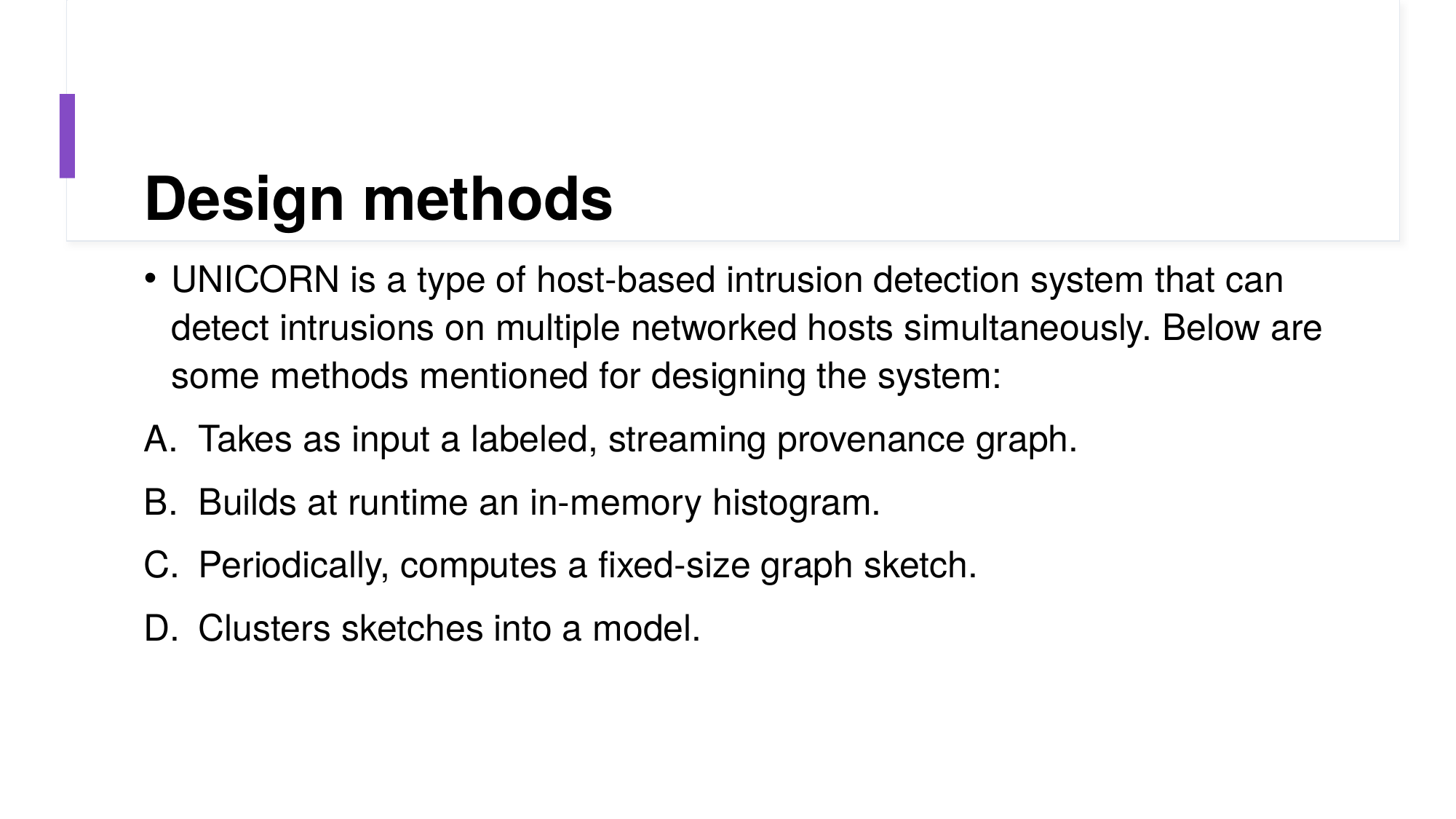

# Design methods
UNICORN is a type of host-based intrusion detection system that can detect intrusions on multiple networked hosts simultaneously. Below are some methods mentioned for designing the system:
Takes as input a labeled, streaming provenance graph.
Builds at runtime an in-memory histogram.
Periodically, computes a fixed-size graph sketch.
Clusters sketches into a model.